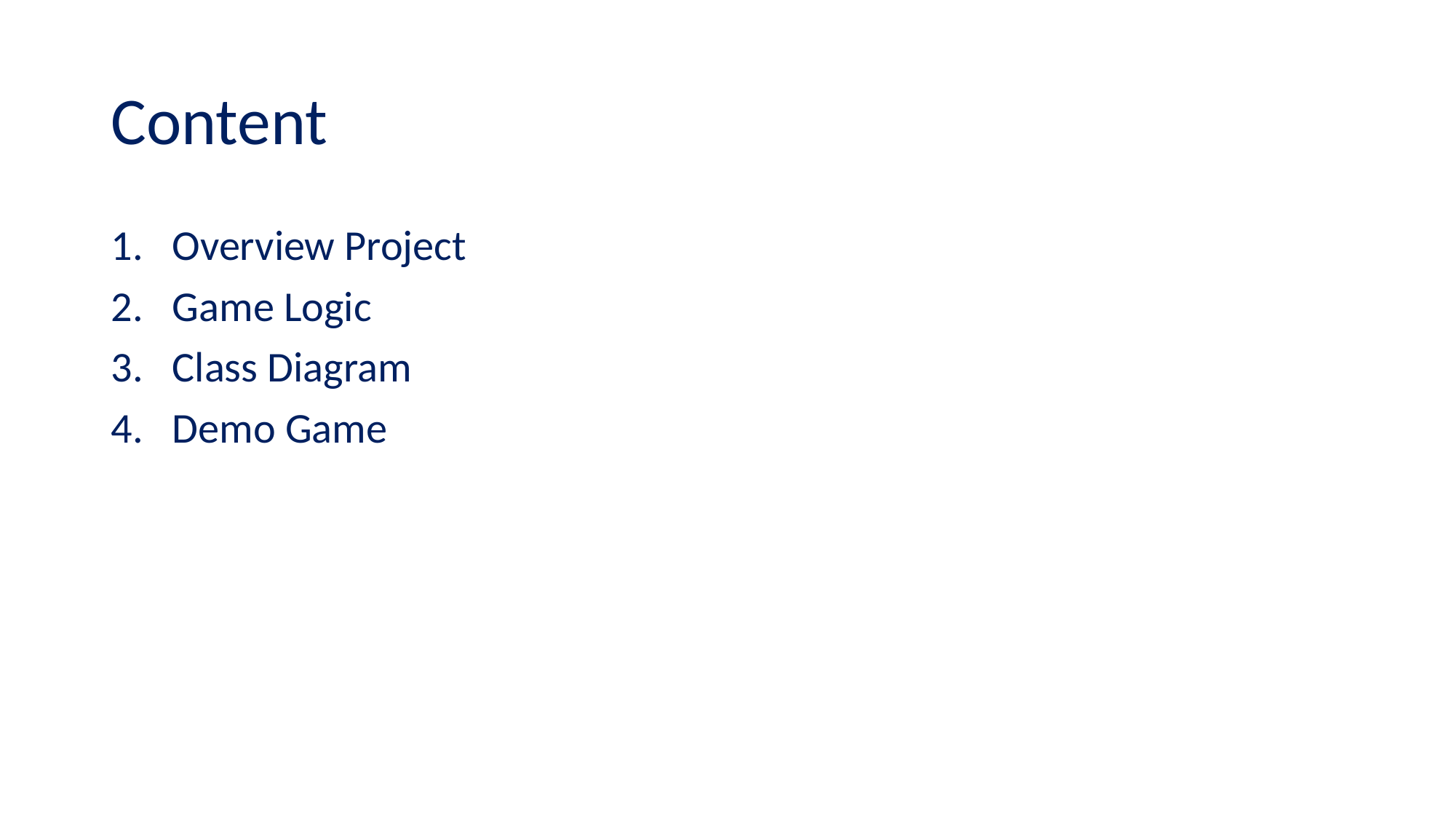

# Content
Overview Project
Game Logic
Class Diagram
Demo Game